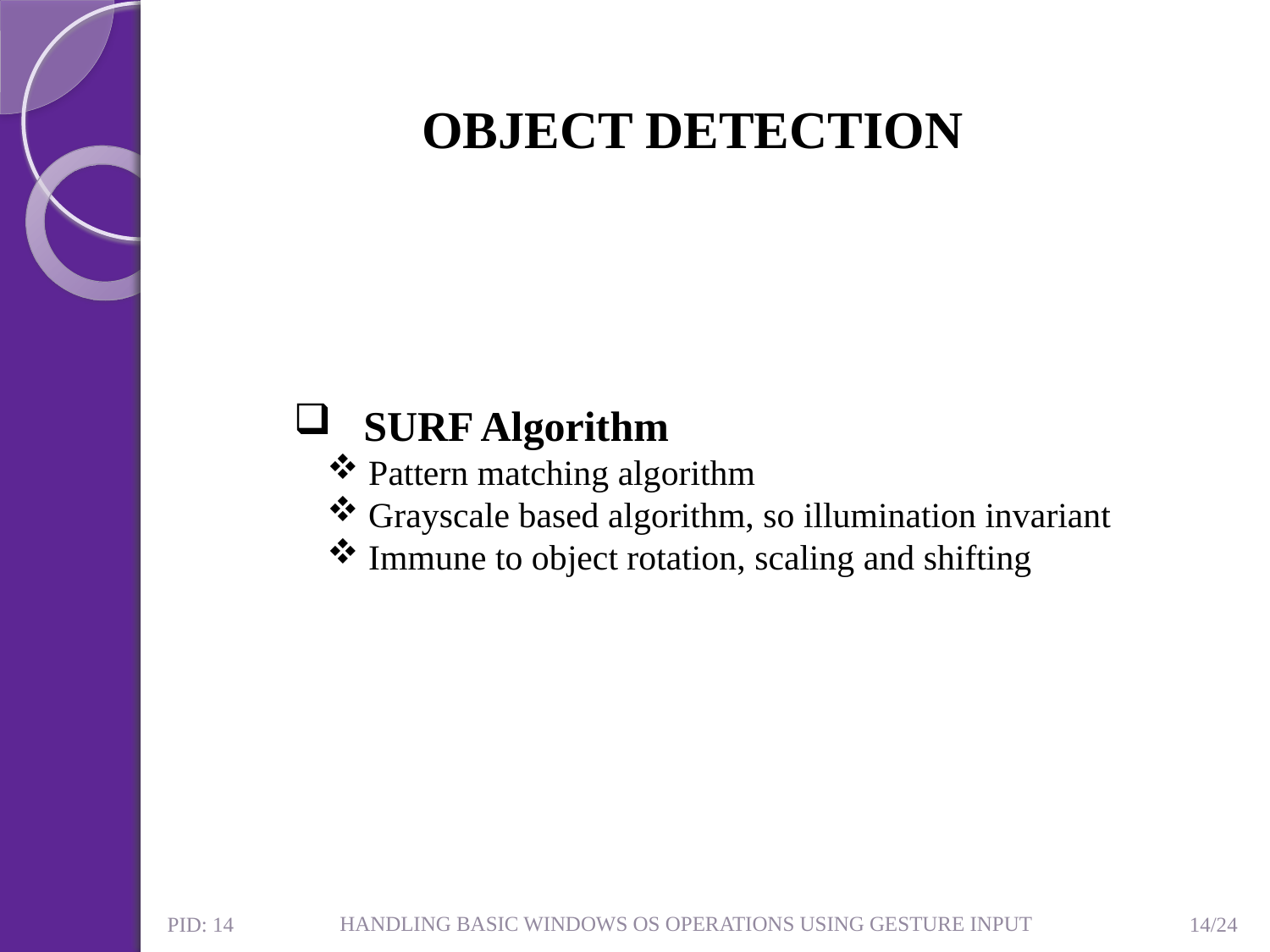

OBJECT DETECTION
   SURF Algorithm
 Pattern matching algorithm
 Grayscale based algorithm, so illumination invariant
 Immune to object rotation, scaling and shifting
HANDLING BASIC WINDOWS OS OPERATIONS USING GESTURE INPUT
14/24
PID: 14